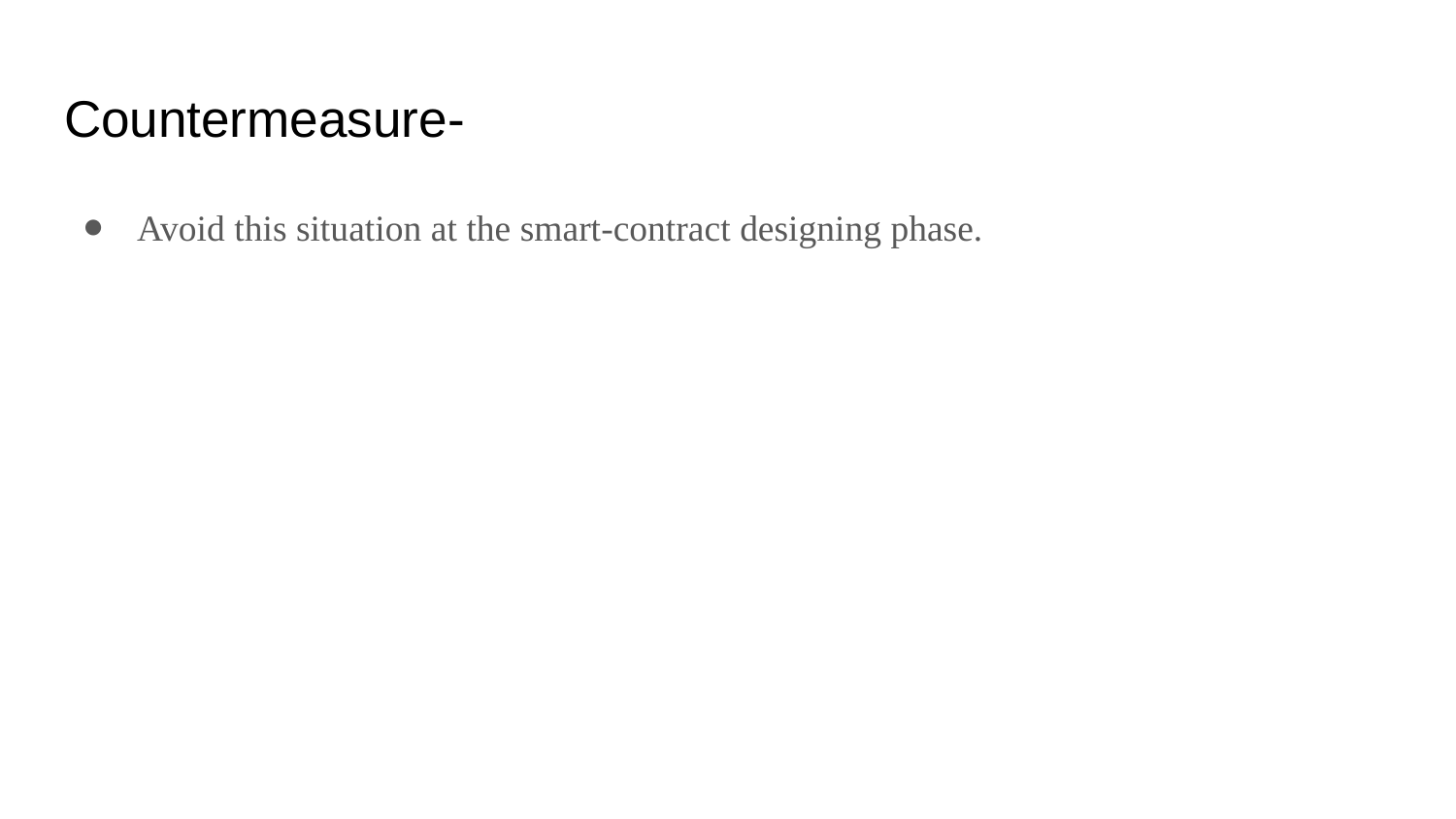

# Countermeasure-
Avoid this situation at the smart-contract designing phase.